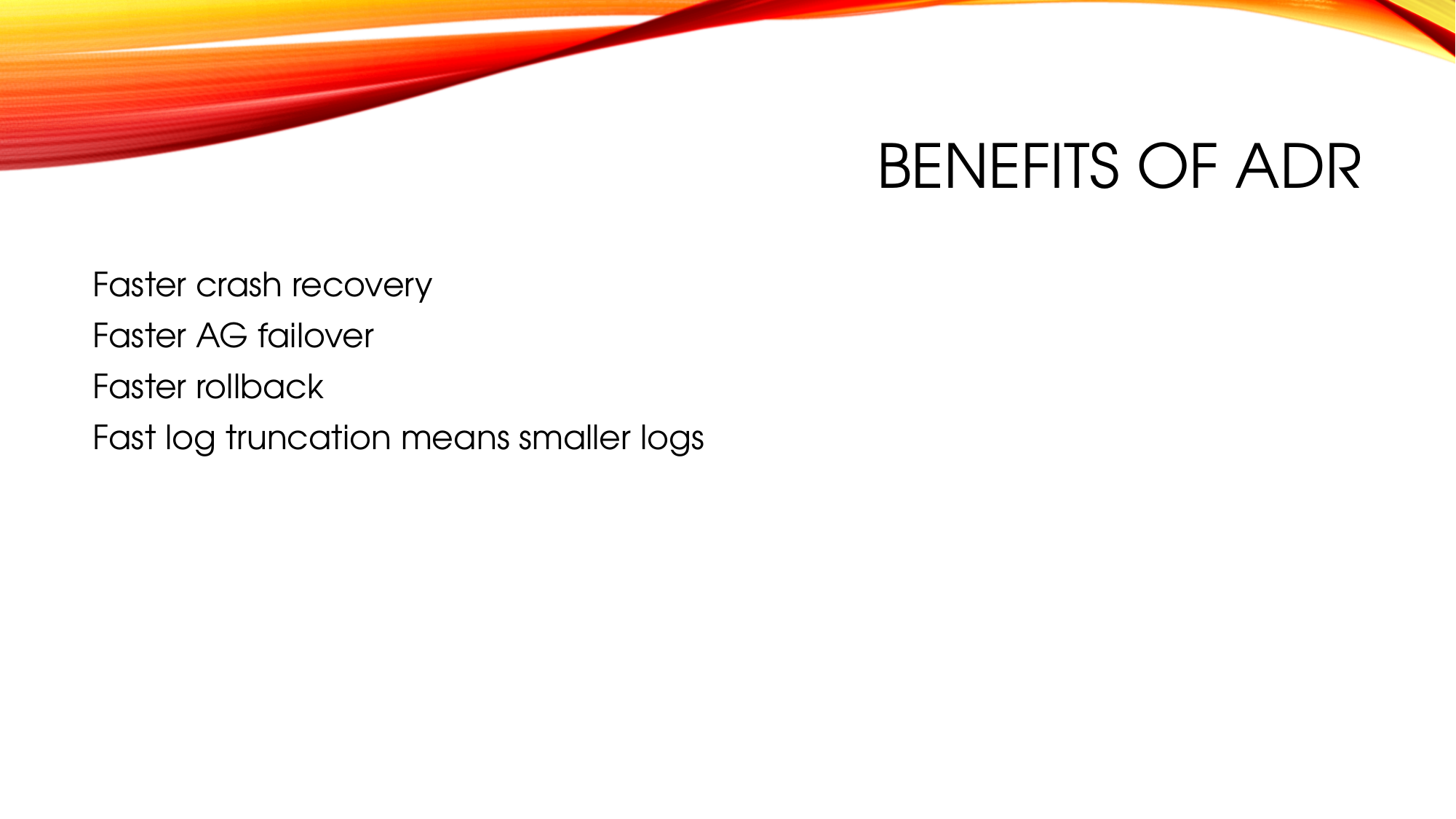

# Benefits of ADR
Faster crash recovery
Faster AG failover
Faster rollback
Fast log truncation means smaller logs